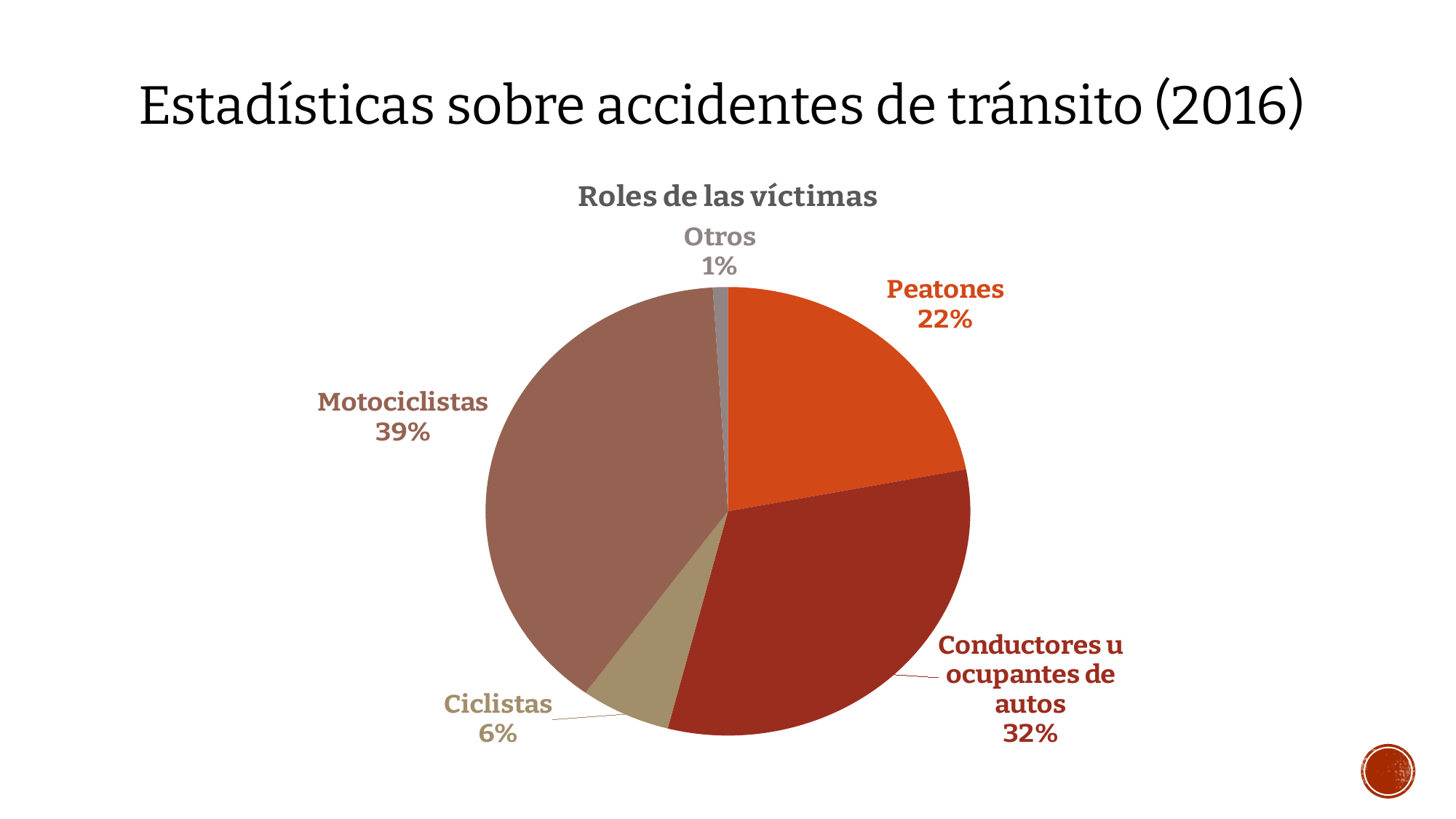

# Estadísticas sobre accidentes de tránsito (2016)

### Chart: Roles de las víctimas

| Category | Porcentaje |
|---|---|
| Peatones | 0.22 |
| Conductores u ocupantes de autos | 0.32 |
| Ciclistas | 0.06 |
| Motociclistas | 0.39 |
| Otros | 0.01 |